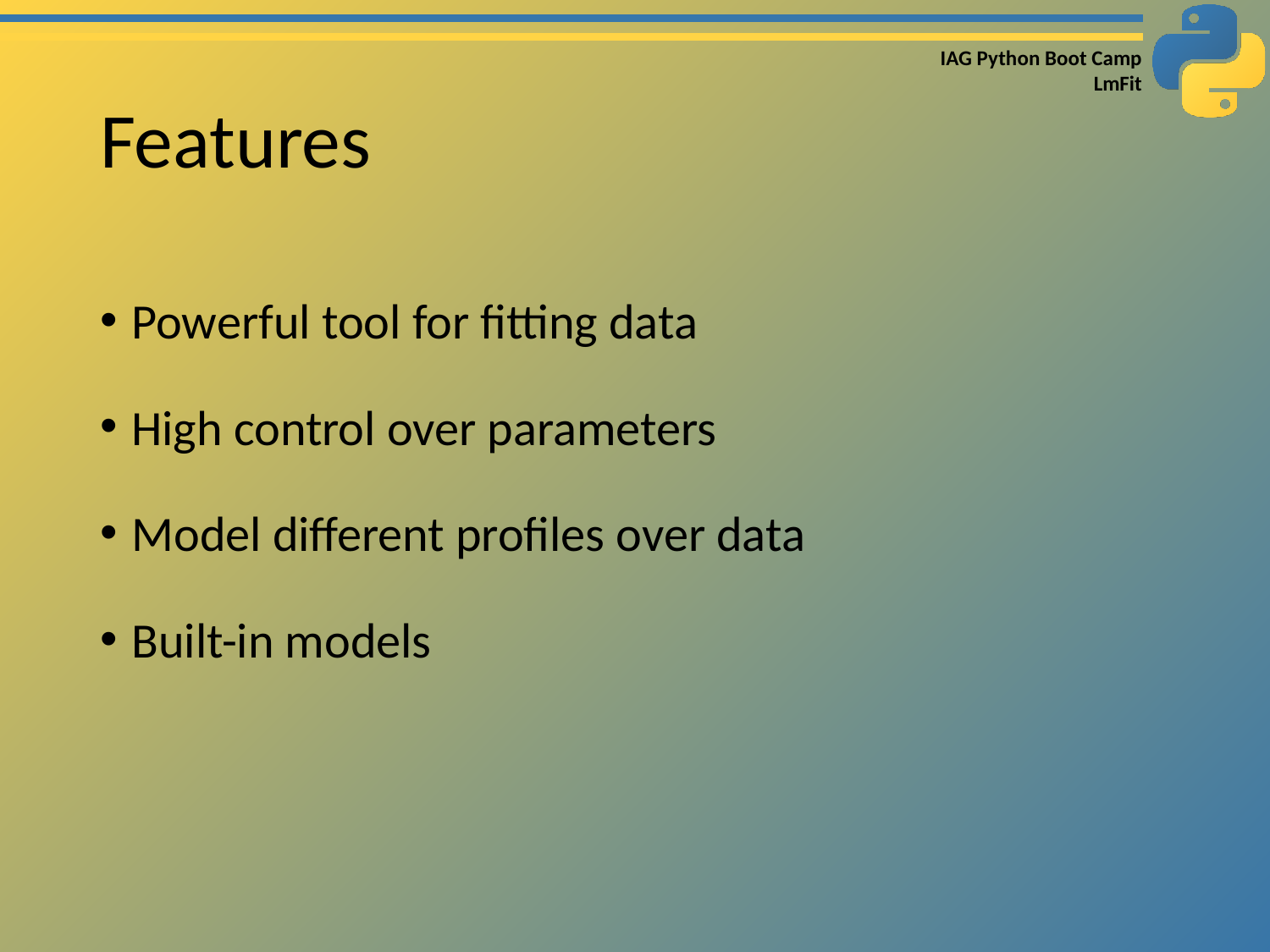

# Features
Powerful tool for fitting data
High control over parameters
Model different profiles over data
Built-in models